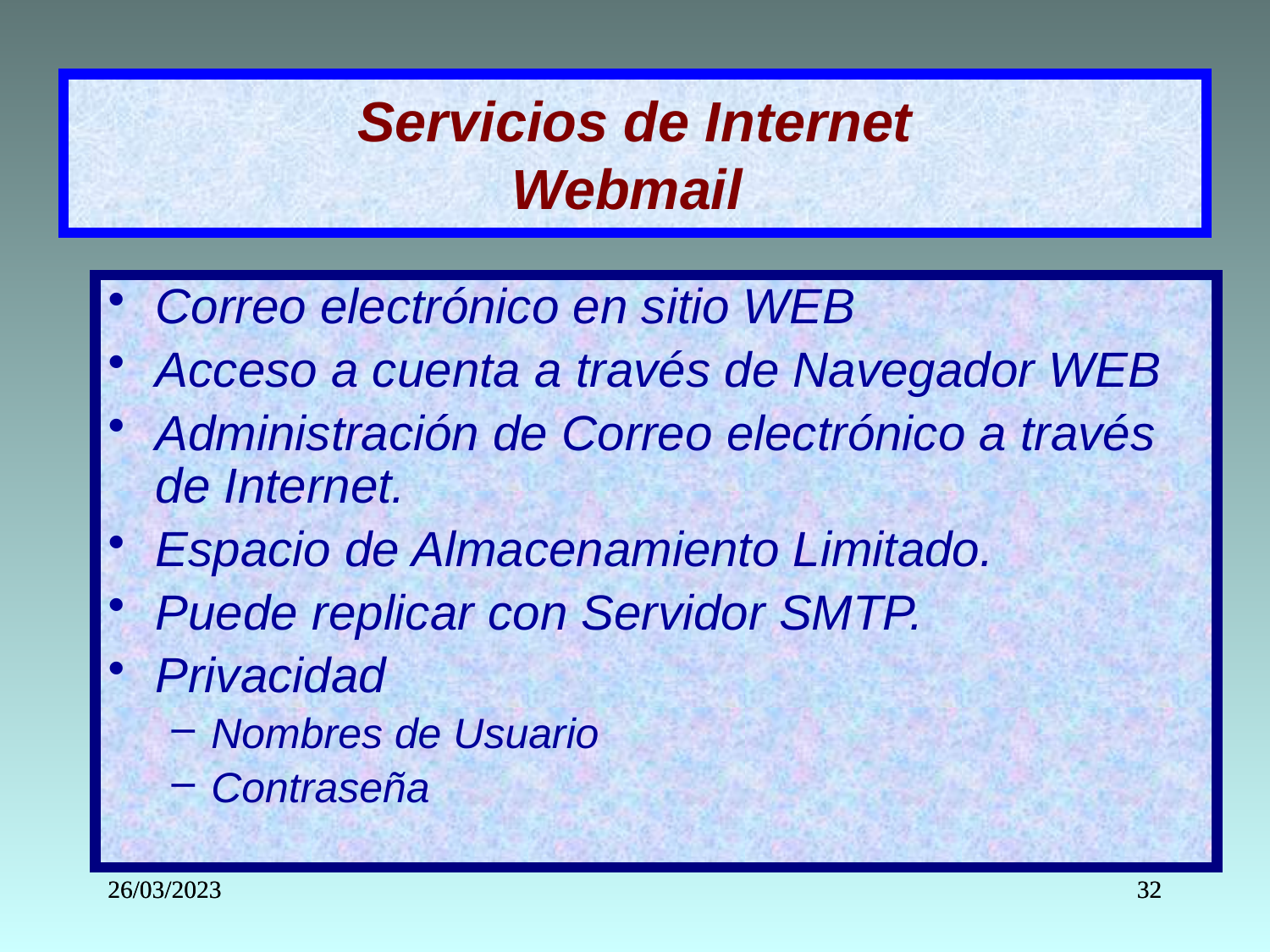

Servicios de Internet
Webmail
Correo electrónico en sitio WEB
Acceso a cuenta a través de Navegador WEB
Administración de Correo electrónico a través de Internet.
Espacio de Almacenamiento Limitado.
Puede replicar con Servidor SMTP.
Privacidad
Nombres de Usuario
Contraseña

26/03/2023
26/03/2023
32
32